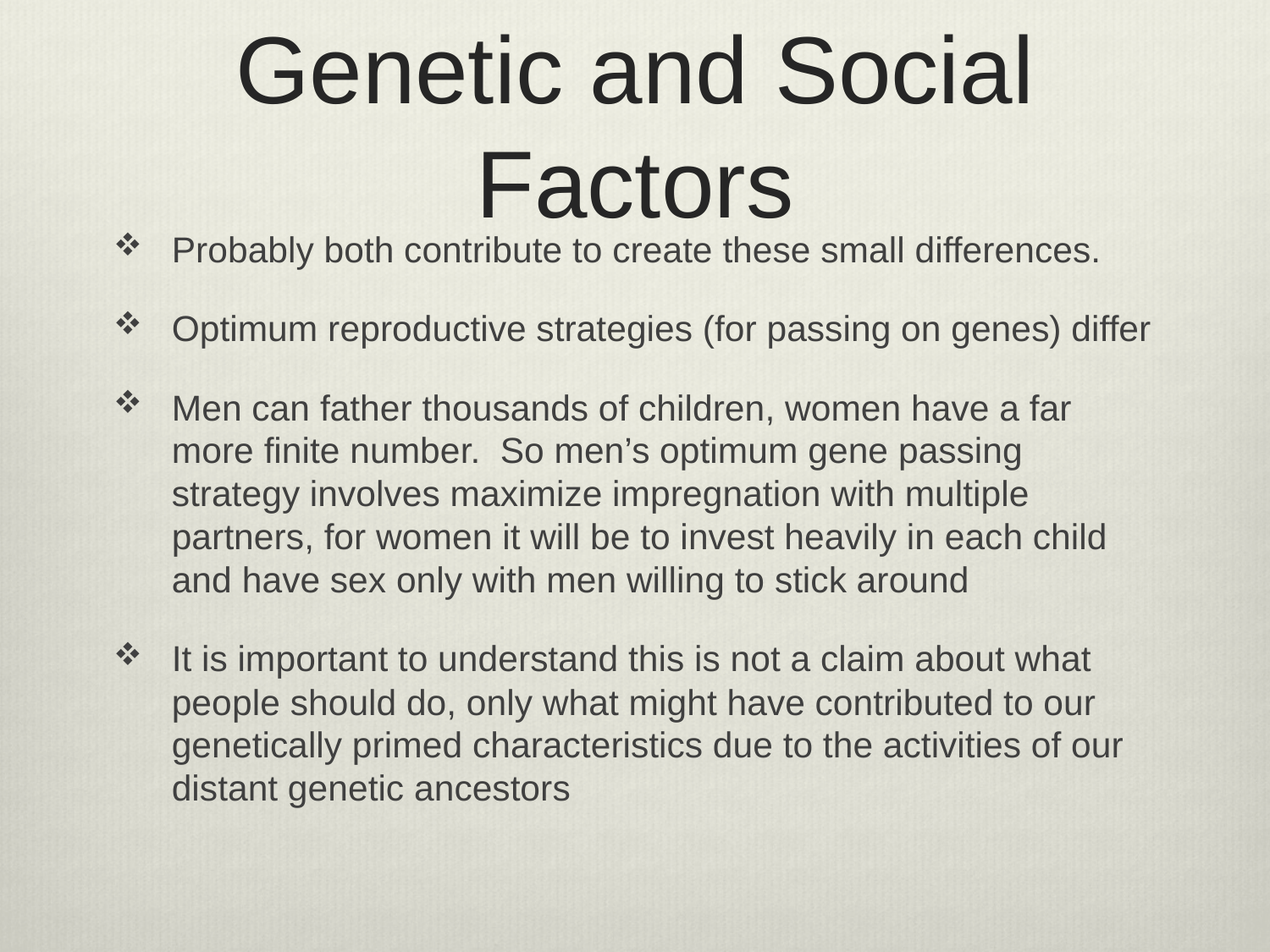

# Genetic and Social Factors
Probably both contribute to create these small differences.
Optimum reproductive strategies (for passing on genes) differ
Men can father thousands of children, women have a far more finite number.  So men’s optimum gene passing strategy involves maximize impregnation with multiple partners, for women it will be to invest heavily in each child and have sex only with men willing to stick around
It is important to understand this is not a claim about what people should do, only what might have contributed to our genetically primed characteristics due to the activities of our distant genetic ancestors